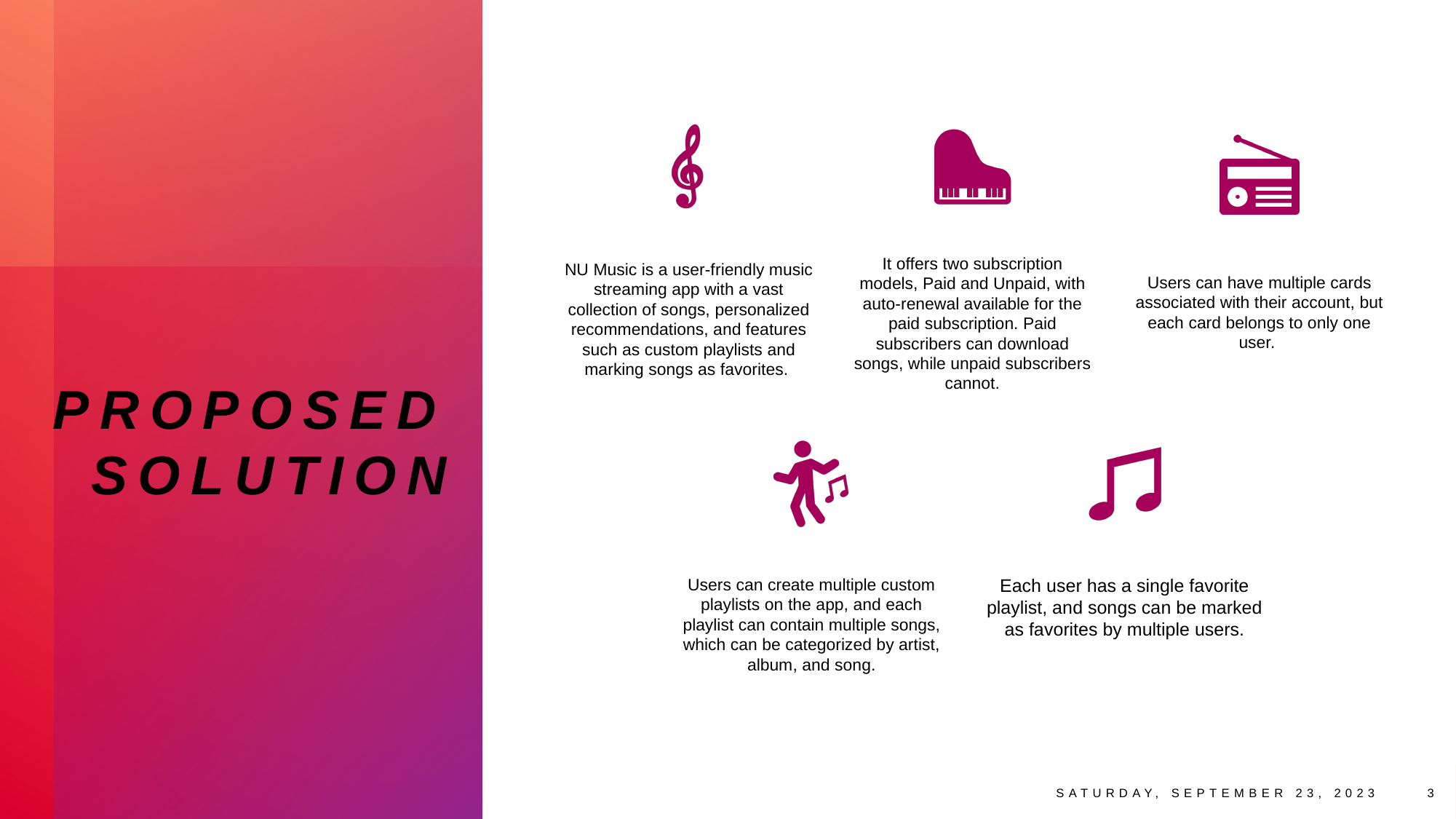

NU Music is a user-friendly music streaming app with a vast collection of songs, personalized recommendations, and features such as custom playlists and marking songs as favorites.
It offers two subscription models, Paid and Unpaid, with auto-renewal available for the paid subscription. Paid subscribers can download songs, while unpaid subscribers cannot.
Users can have multiple cards associated with their account, but each card belongs to only one user.
Users can create multiple custom playlists on the app, and each playlist can contain multiple songs, which can be categorized by artist, album, and song.
Each user has a single favorite playlist, and songs can be marked as favorites by multiple users.

# Proposed Solution

Saturday, September 23, 2023
3